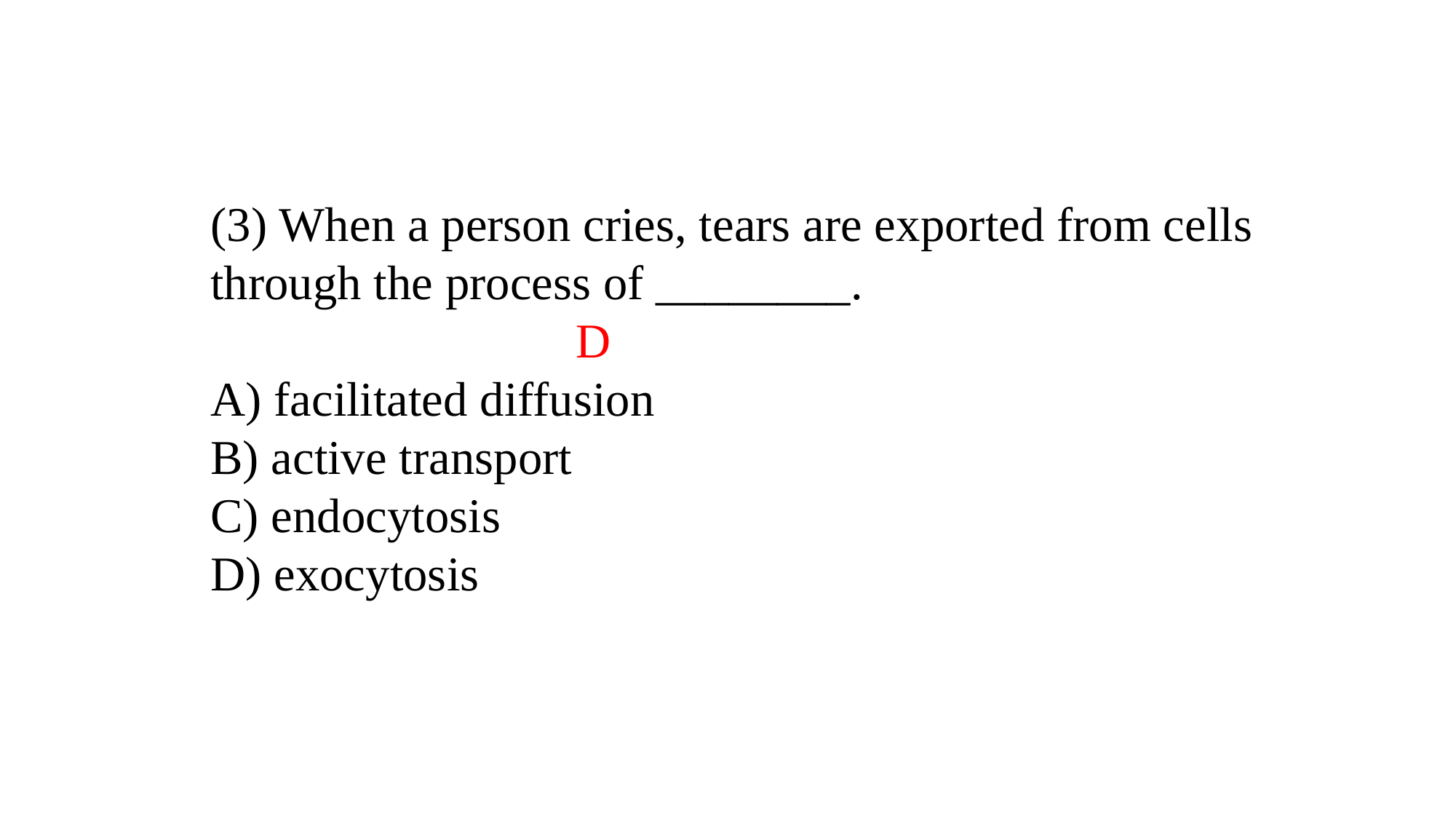

(3) When a person cries, tears are exported from cells through the process of ________.
                              D
A) facilitated diffusion
B) active transport
C) endocytosis
D) exocytosis